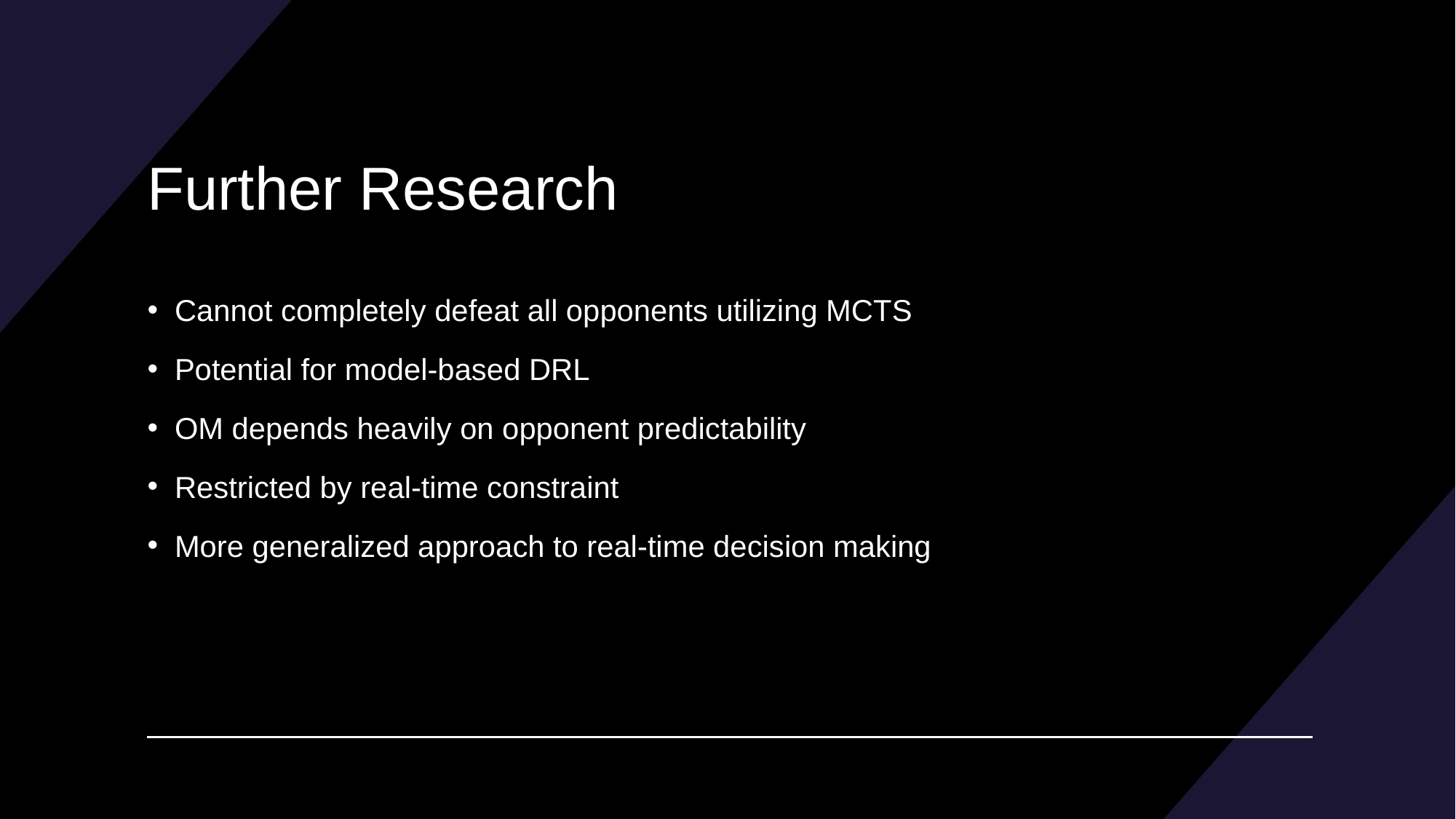

# Further Research
Cannot completely defeat all opponents utilizing MCTS
Potential for model-based DRL
OM depends heavily on opponent predictability
Restricted by real-time constraint
More generalized approach to real-time decision making